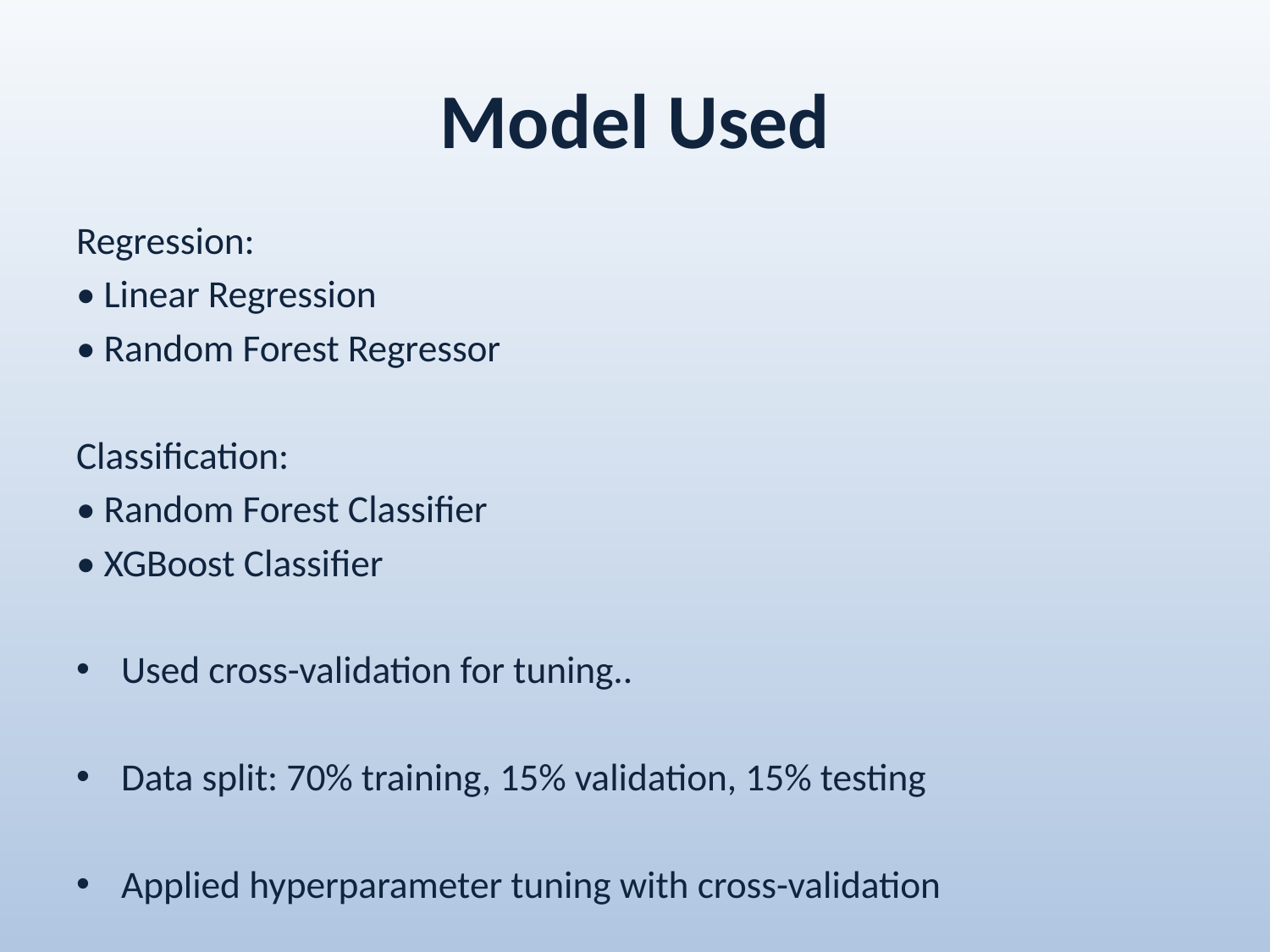

# Model Used

Regression:
• Linear Regression
• Random Forest Regressor

Classification:
• Random Forest Classifier
• XGBoost Classifier

Used cross-validation for tuning..

Data split: 70% training, 15% validation, 15% testing

Applied hyperparameter tuning with cross-validation